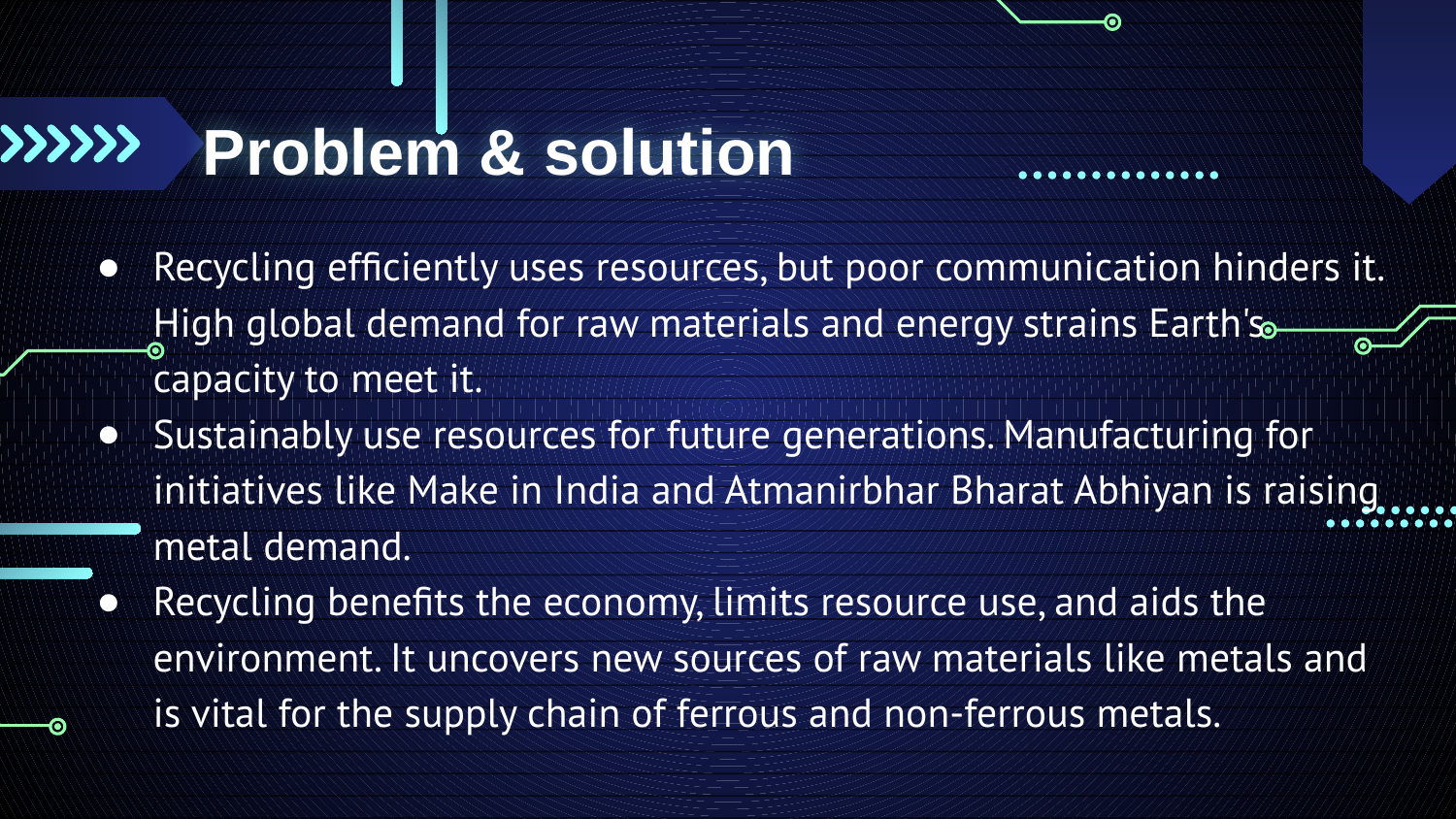

# Problem & solution

Recycling efficiently uses resources, but poor communication hinders it. High global demand for raw materials and energy strains Earth's capacity to meet it.
Sustainably use resources for future generations. Manufacturing for initiatives like Make in India and Atmanirbhar Bharat Abhiyan is raising metal demand.
Recycling benefits the economy, limits resource use, and aids the environment. It uncovers new sources of raw materials like metals and is vital for the supply chain of ferrous and non-ferrous metals.